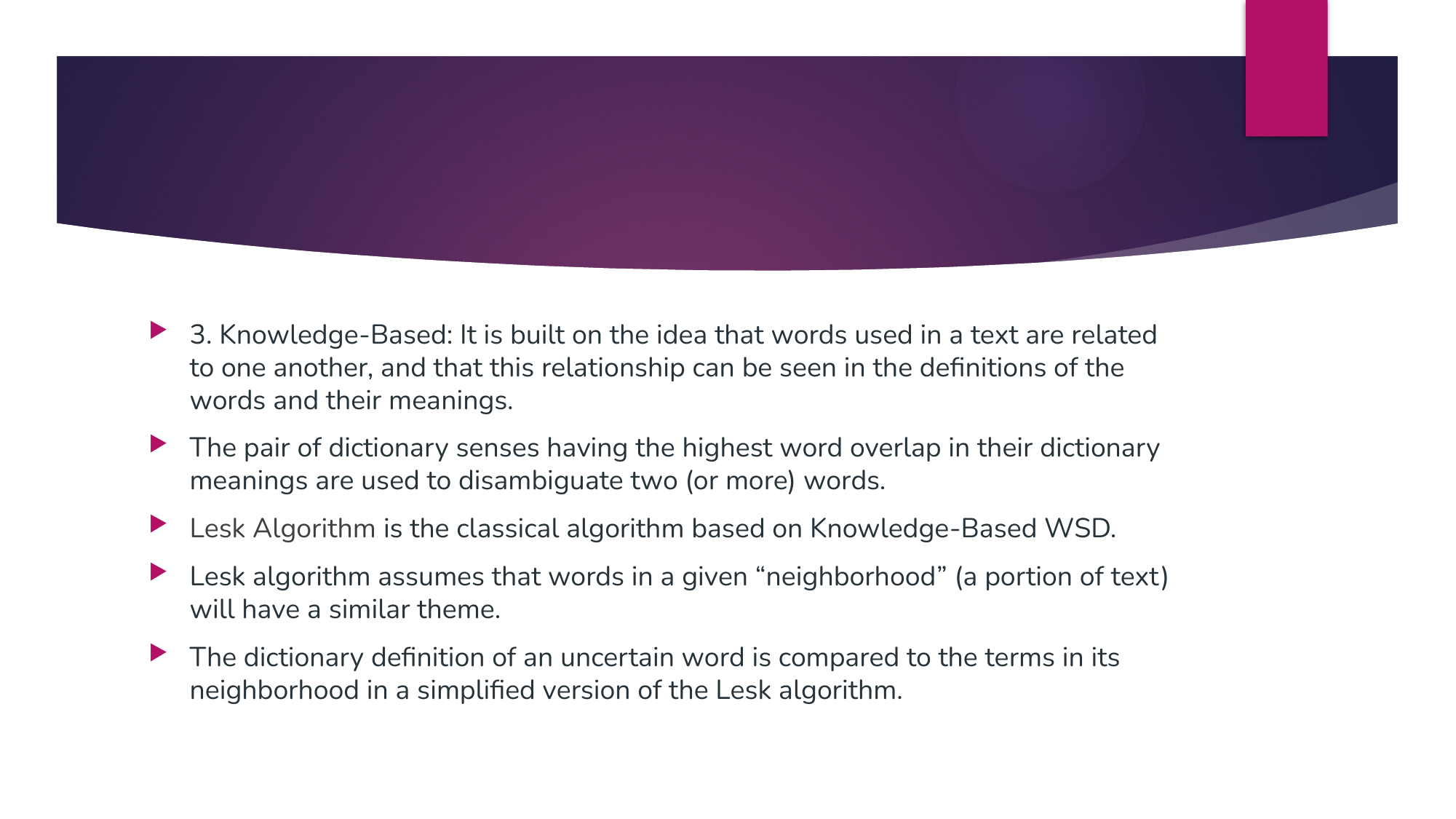

3. Knowledge-Based: It is built on the idea that words used in a text are related to one another, and that this relationship can be seen in the definitions of the words and their meanings.
The pair of dictionary senses having the highest word overlap in their dictionary meanings are used to disambiguate two (or more) words.
Lesk Algorithm is the classical algorithm based on Knowledge-Based WSD.
Lesk algorithm assumes that words in a given “neighborhood” (a portion of text) will have a similar theme.
The dictionary definition of an uncertain word is compared to the terms in its neighborhood in a simplified version of the Lesk algorithm.